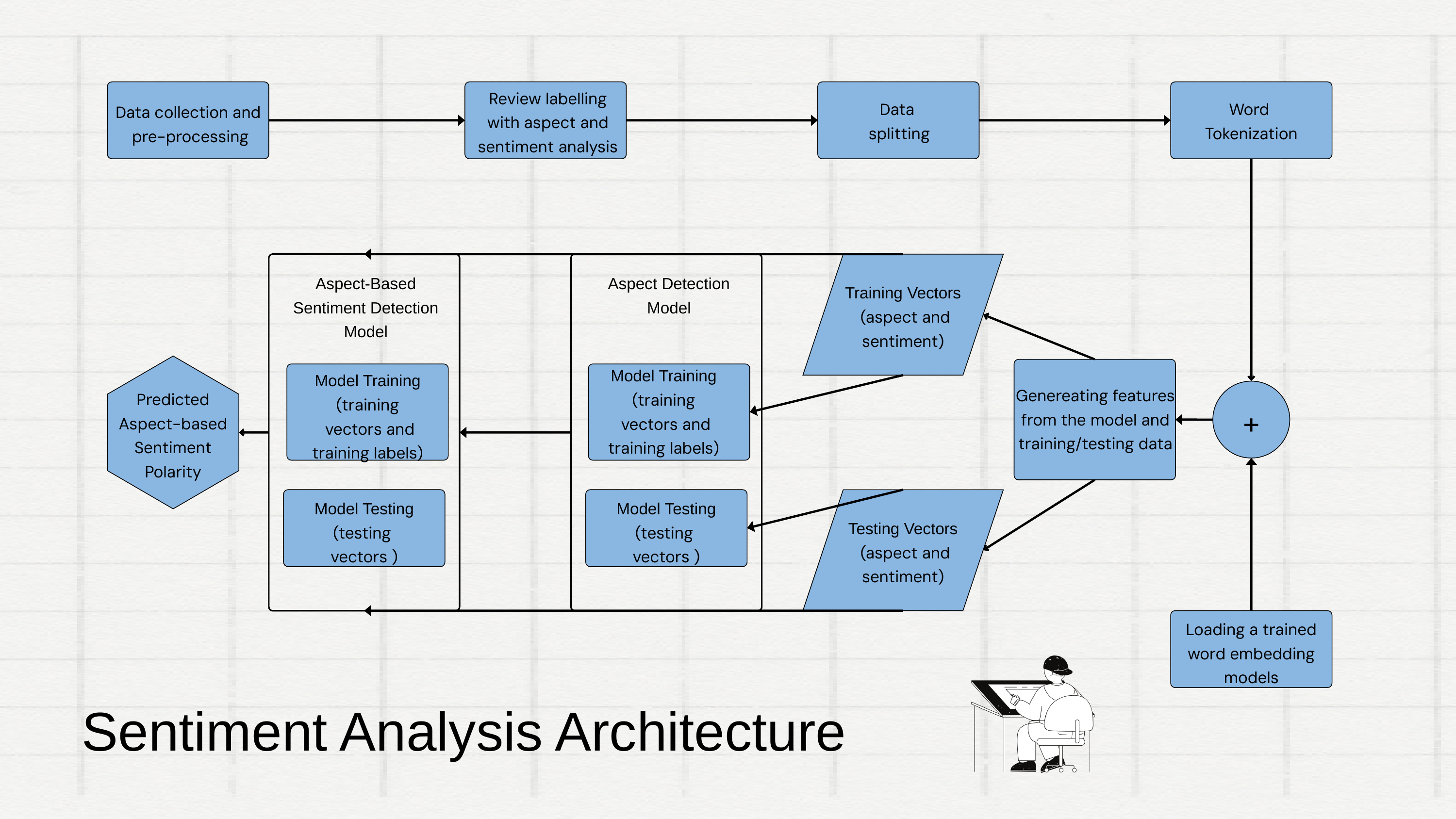

Review labelling with aspect and sentiment analysis
Data
 splitting
Word
Tokenization
Data collection and
pre-processing

Aspect-Based Sentiment Detection Model
Aspect Detection
Model
Training Vectors
 (aspect and sentiment)

Model Training
(training
 vectors and training labels)

Model Training
(training
 vectors and training labels)

Genereating features from the model and training/testing data

Predicted Aspect-based Sentiment Polarity
+

Model Testing
(testing
vectors )
Model Testing
(testing
vectors )
Testing Vectors
 (aspect and sentiment)

Loading a trained word embedding models

Sentiment Analysis Architecture